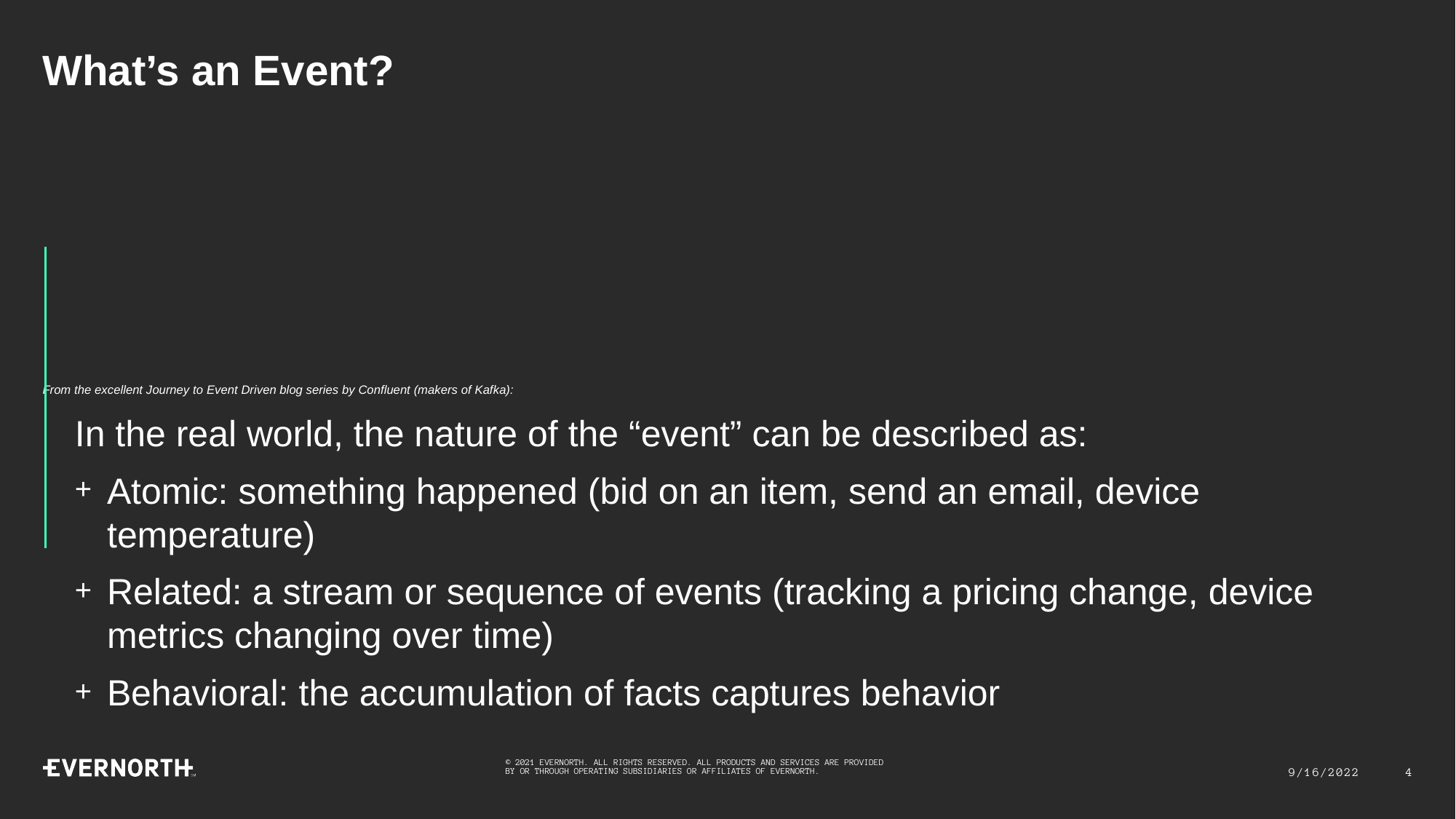

# What’s an Event?
From the excellent Journey to Event Driven blog series by Confluent (makers of Kafka):
In the real world, the nature of the “event” can be described as:
Atomic: something happened (bid on an item, send an email, device temperature)
Related: a stream or sequence of events (tracking a pricing change, device metrics changing over time)
Behavioral: the accumulation of facts captures behavior

9/16/2022
4